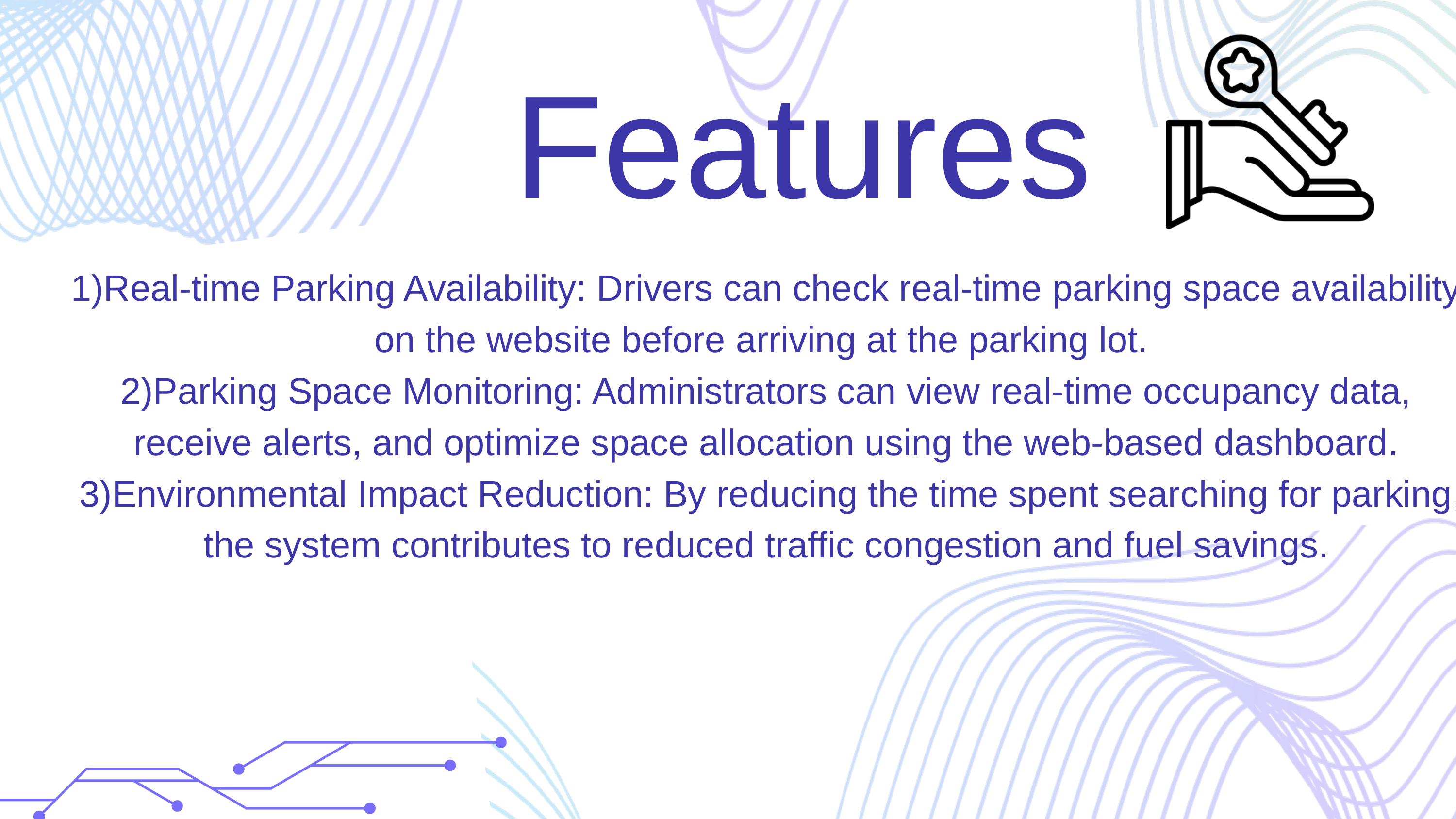

Features

1)Real-time Parking Availability: Drivers can check real-time parking space availability on the website before arriving at the parking lot.
2)Parking Space Monitoring: Administrators can view real-time occupancy data, receive alerts, and optimize space allocation using the web-based dashboard.
 3)Environmental Impact Reduction: By reducing the time spent searching for parking, the system contributes to reduced traffic congestion and fuel savings.